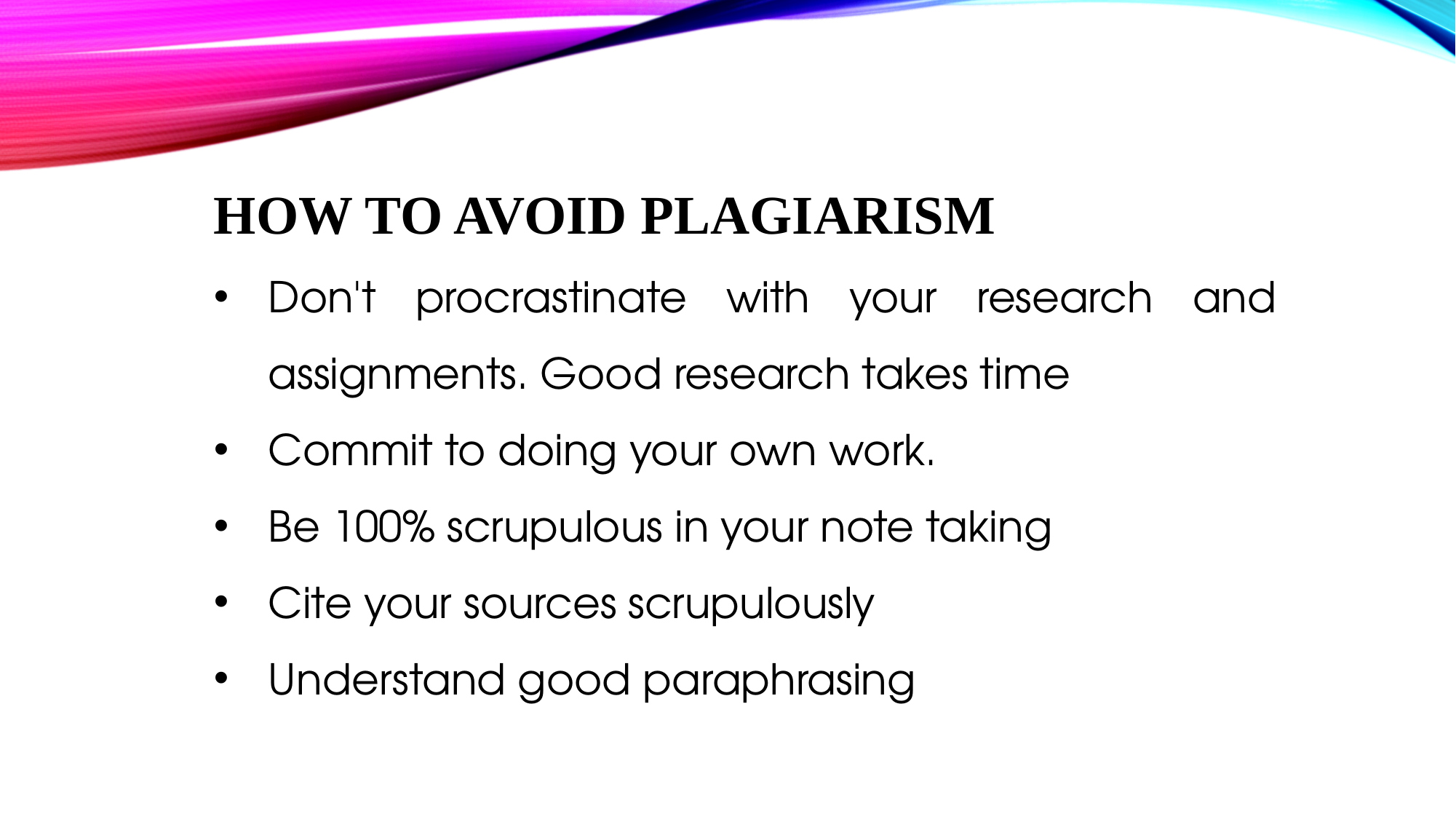

HOW TO AVOID PLAGIARISM
Don't procrastinate with your research and assignments. Good research takes time
Commit to doing your own work.
Be 100% scrupulous in your note taking
Cite your sources scrupulously
Understand good paraphrasing